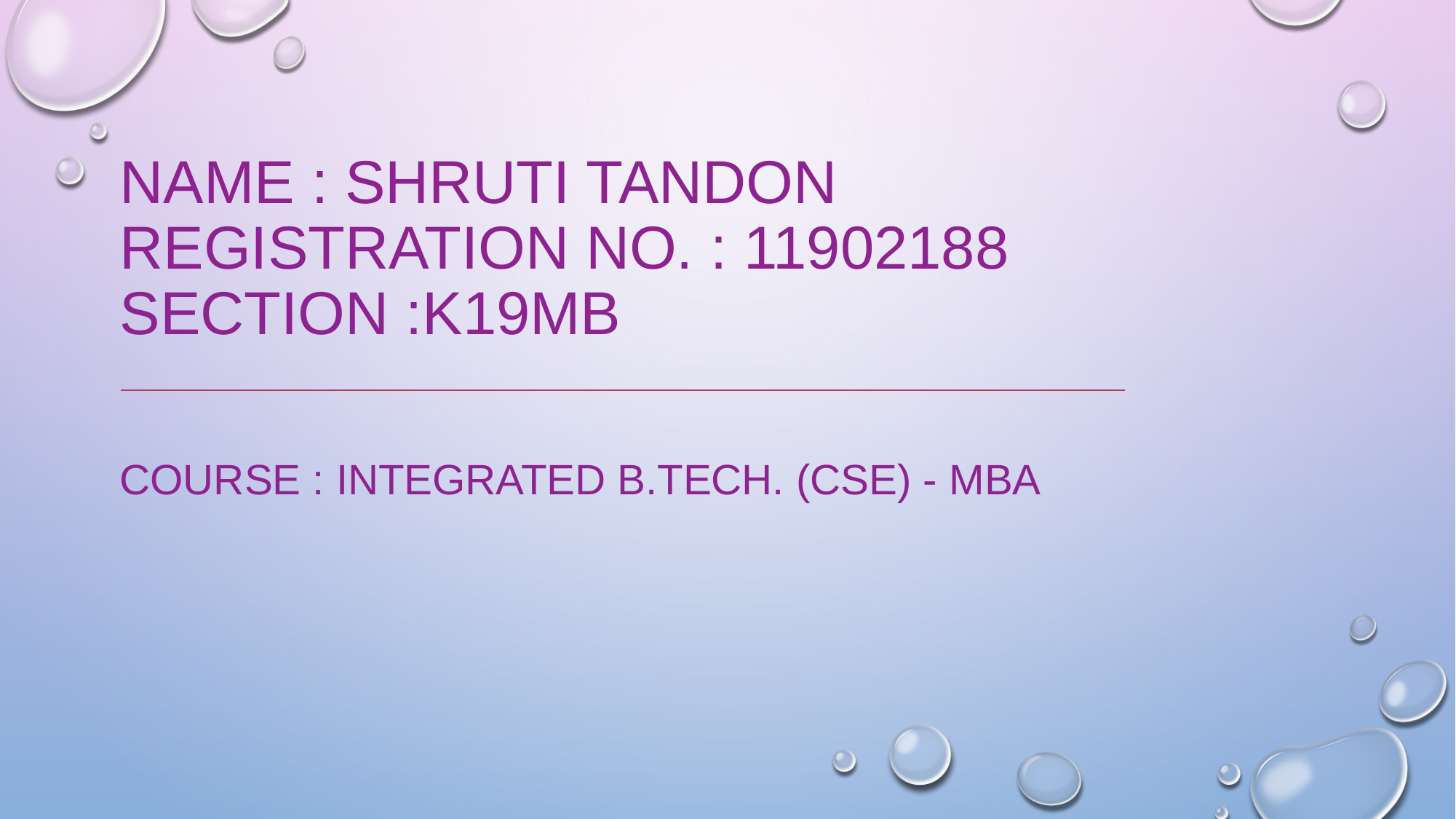

# Name : Shruti Tandon Registration No. : 11902188 Section :K19MB
Course : Integrated B.Tech. (CSE) - MBA